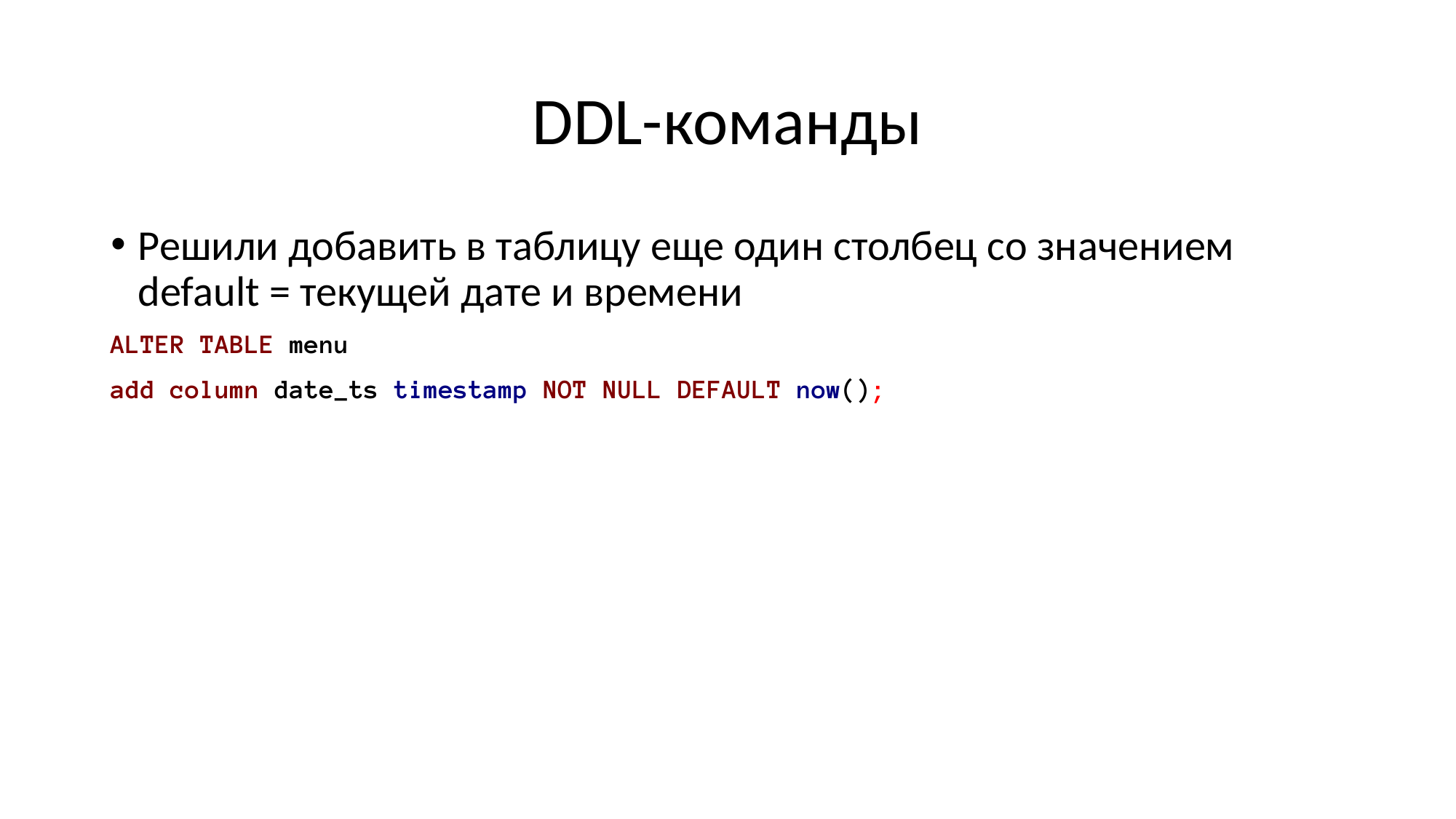

# DDL-команды
Решили добавить в таблицу еще один столбец со значением default = текущей дате и времени
ALTER TABLE menu
add column date_ts timestamp NOT NULL DEFAULT now();